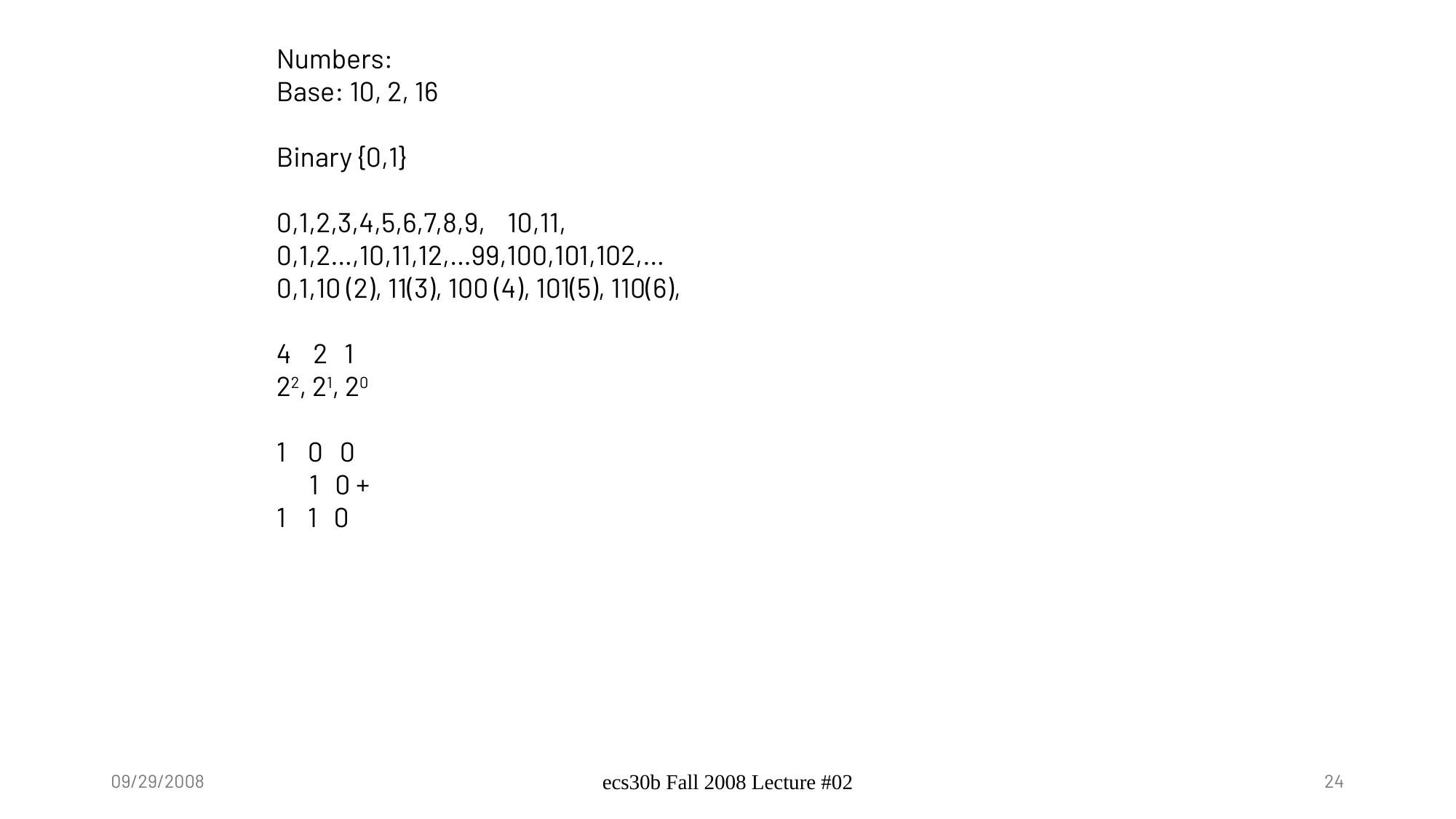

Numbers:
Base: 10, 2, 16

Binary {0,1}

0,1,2,3,4,5,6,7,8,9,    10,11,
0,1,2…,10,11,12,…99,100,101,102,…
0,1,10 (2), 11(3), 100 (4), 101(5), 110(6),

4    2   1
22, 21, 20

1    0   0
      1   0 +
1    1   0
09/29/2008
ecs30b Fall 2008 Lecture #02
24